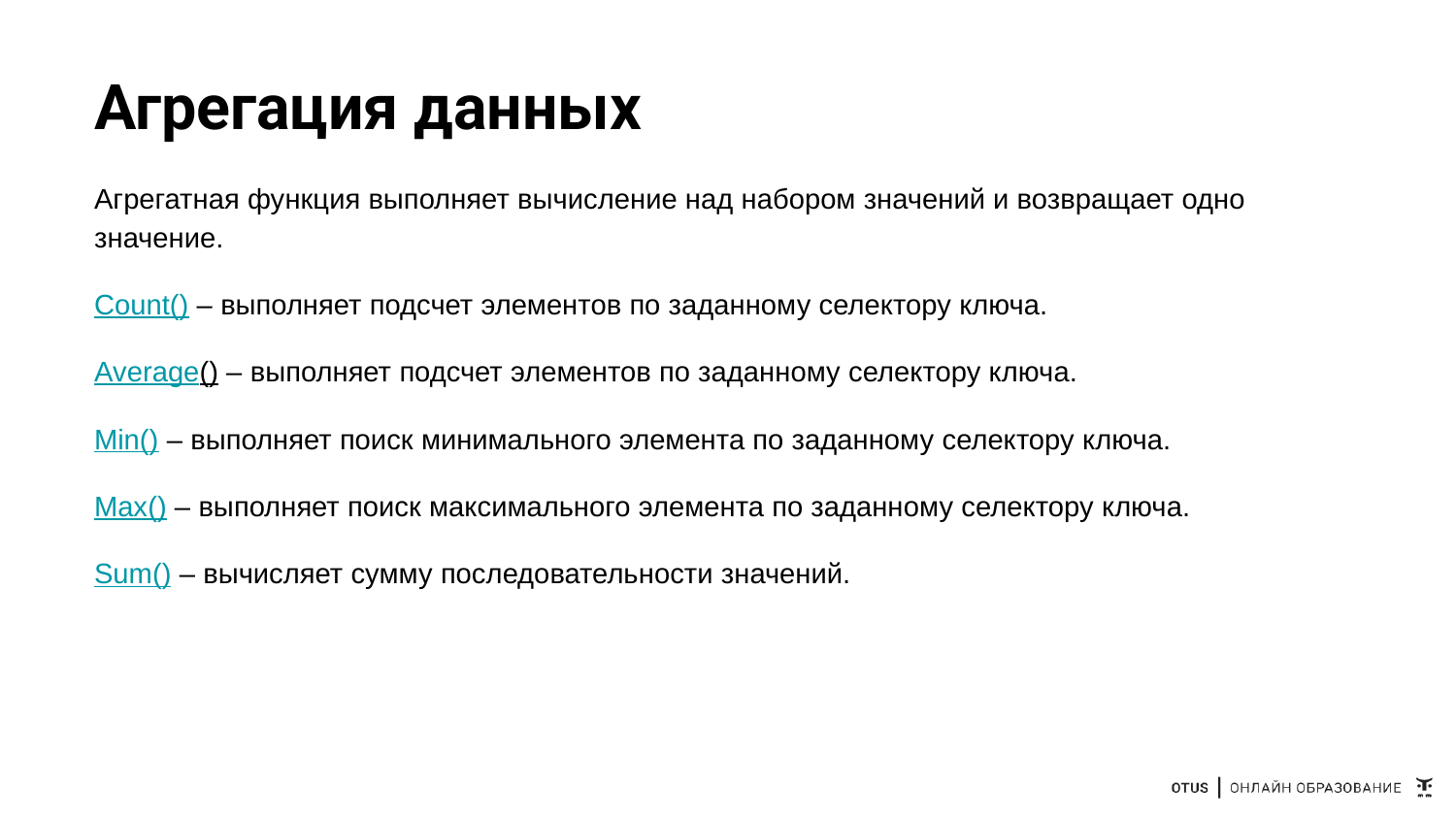

# Агрегация данных
Агрегатная функция выполняет вычисление над набором значений и возвращает одно значение.
Count() – выполняет подсчет элементов по заданному селектору ключа.
Average() – выполняет подсчет элементов по заданному селектору ключа.
Min() – выполняет поиск минимального элемента по заданному селектору ключа.
Max() – выполняет поиск максимального элемента по заданному селектору ключа.
Sum() – вычисляет сумму последовательности значений.